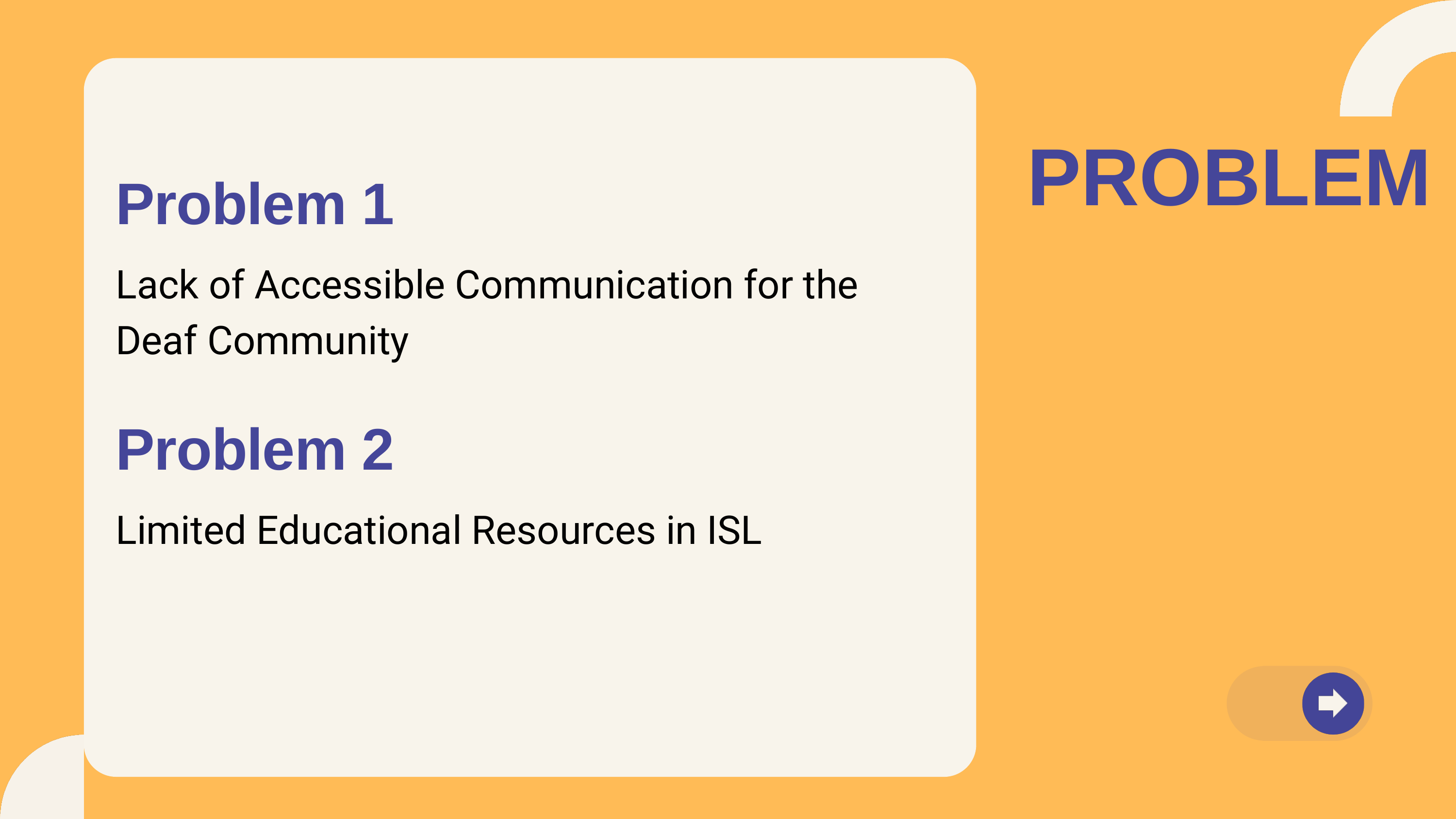

PROBLEM

Problem 1
Lack of Accessible Communication for the Deaf Community
Problem 2
Limited Educational Resources in ISL